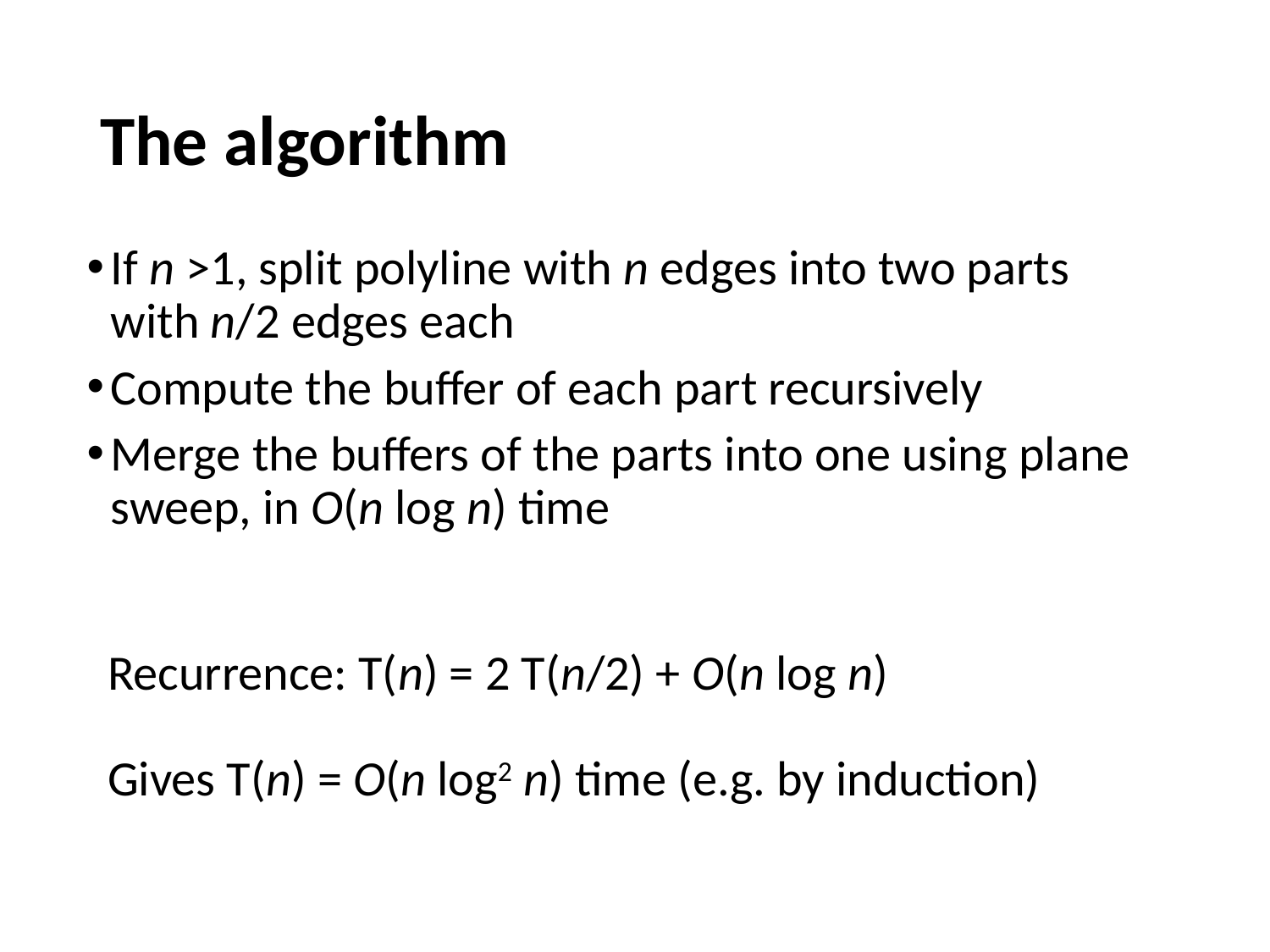

# The algorithm
If n >1, split polyline with n edges into two parts with n/2 edges each
Compute the buffer of each part recursively
Merge the buffers of the parts into one using plane sweep, in O(n log n) time
Recurrence: T(n) = 2 T(n/2) + O(n log n)
Gives T(n) = O(n log2 n) time (e.g. by induction)